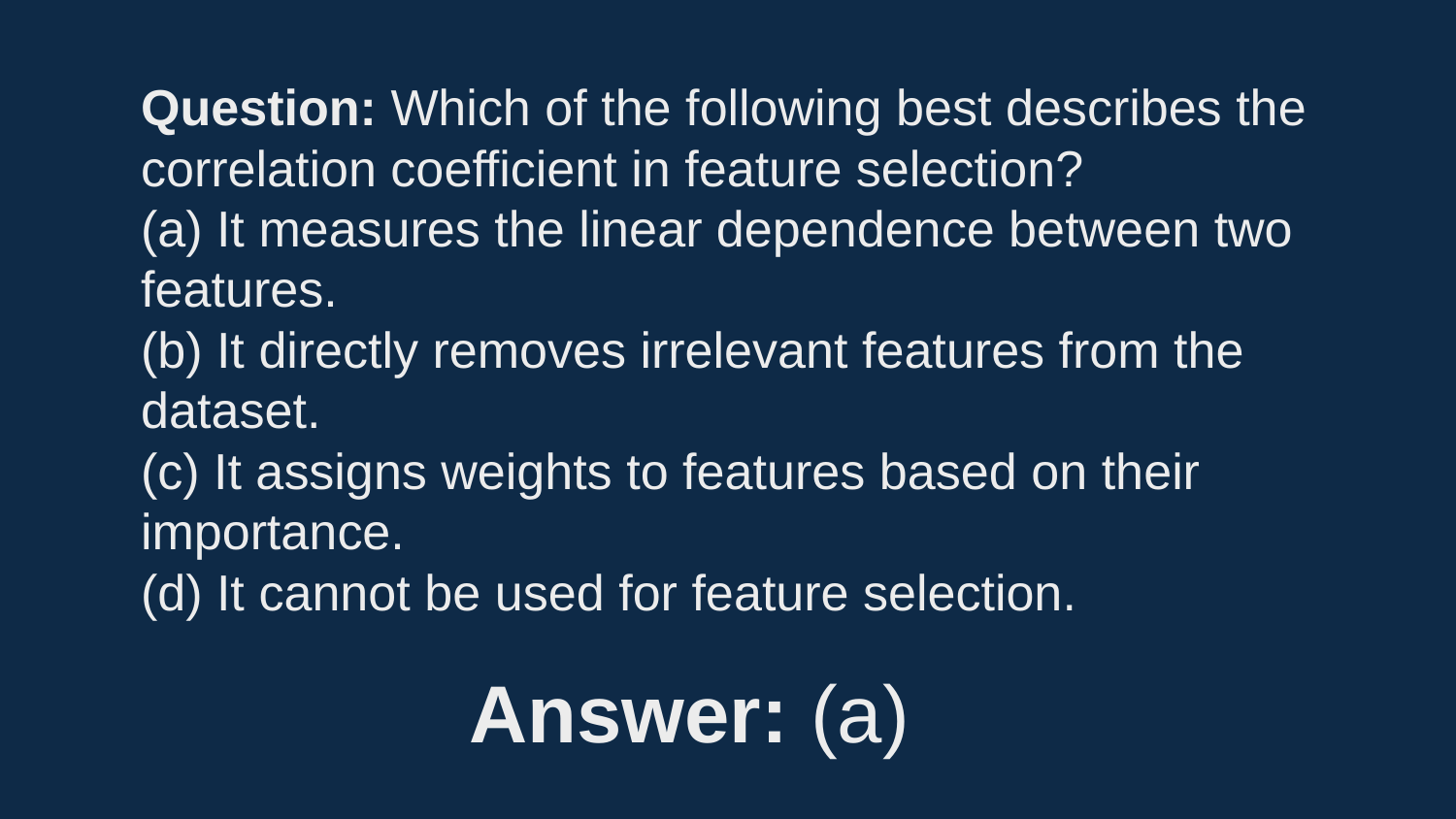

Question: Which of the following best describes the correlation coefficient in feature selection?
(a) It measures the linear dependence between two features.
(b) It directly removes irrelevant features from the dataset.
(c) It assigns weights to features based on their importance.
(d) It cannot be used for feature selection.
Answer: (a)